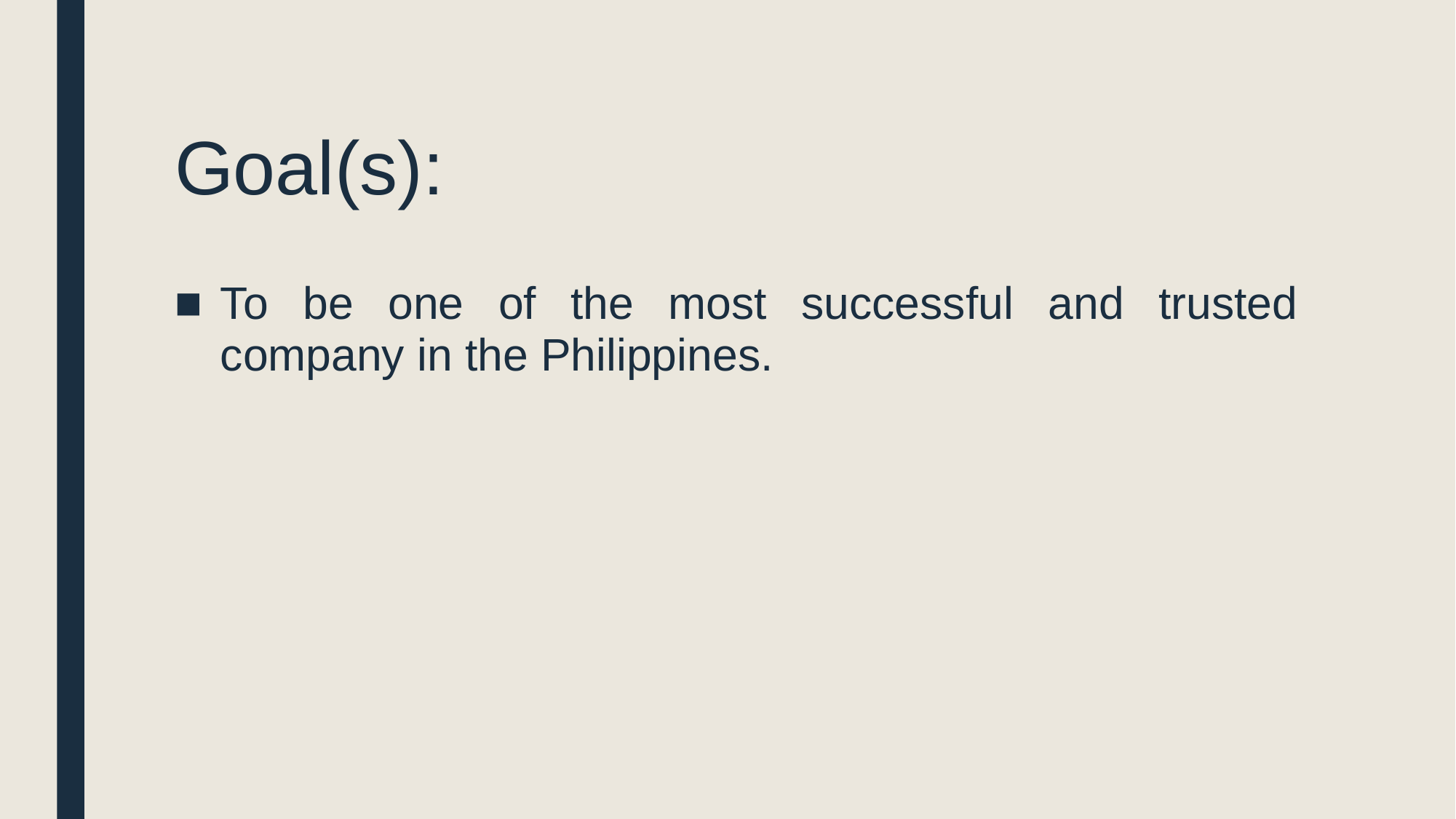

# Goal(s):
To be one of the most successful and trusted company in the Philippines.